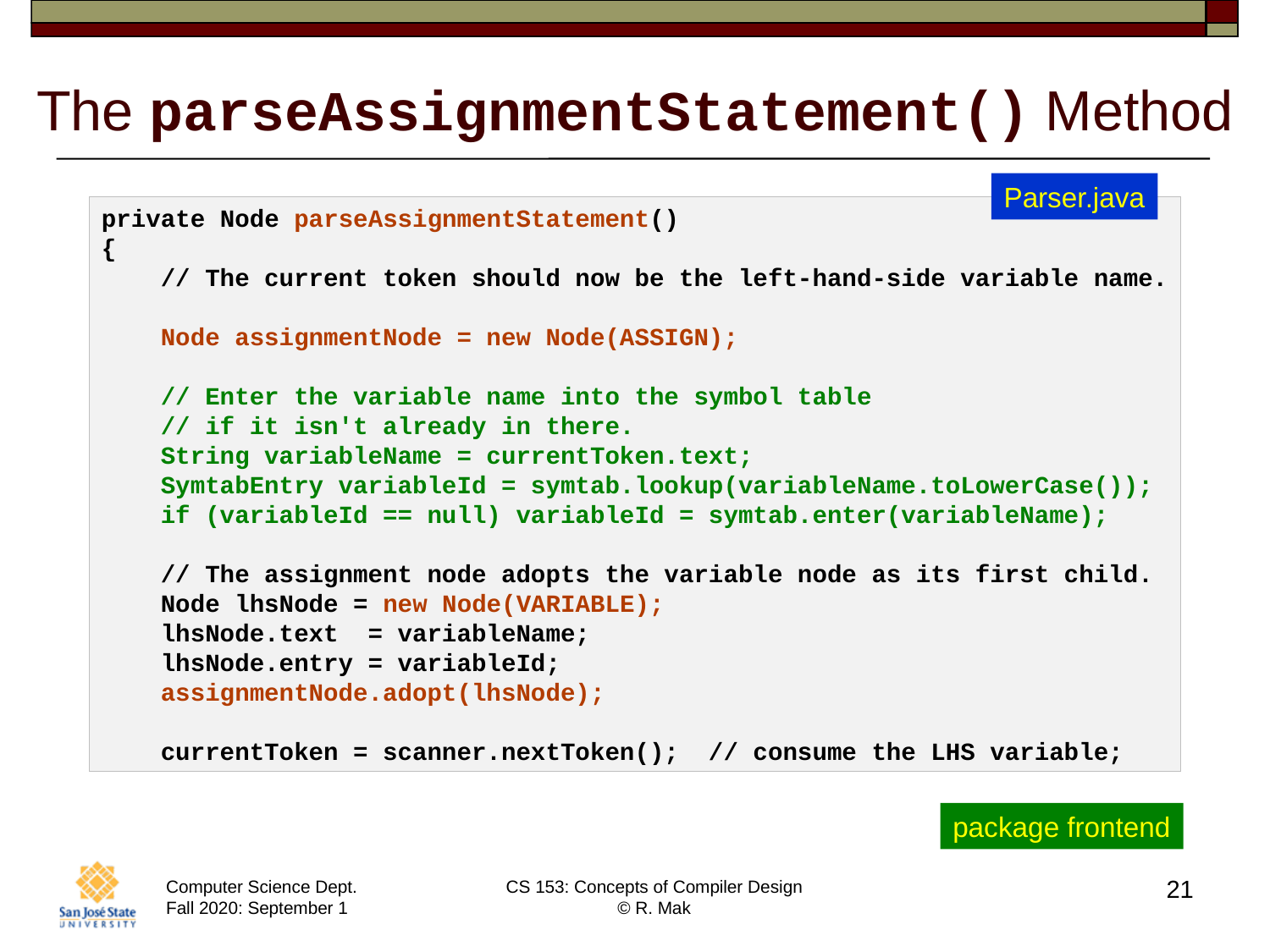

# The parseAssignmentStatement() Method
Parser.java
private Node parseAssignmentStatement()
{
    // The current token should now be the left-hand-side variable name.

    Node assignmentNode = new Node(ASSIGN);

    // Enter the variable name into the symbol table
    // if it isn't already in there.
    String variableName = currentToken.text;
    SymtabEntry variableId = symtab.lookup(variableName.toLowerCase());
    if (variableId == null) variableId = symtab.enter(variableName);

    // The assignment node adopts the variable node as its first child.
    Node lhsNode = new Node(VARIABLE);
    lhsNode.text  = variableName;
    lhsNode.entry = variableId;
    assignmentNode.adopt(lhsNode);

    currentToken = scanner.nextToken();  // consume the LHS variable;
package frontend
21